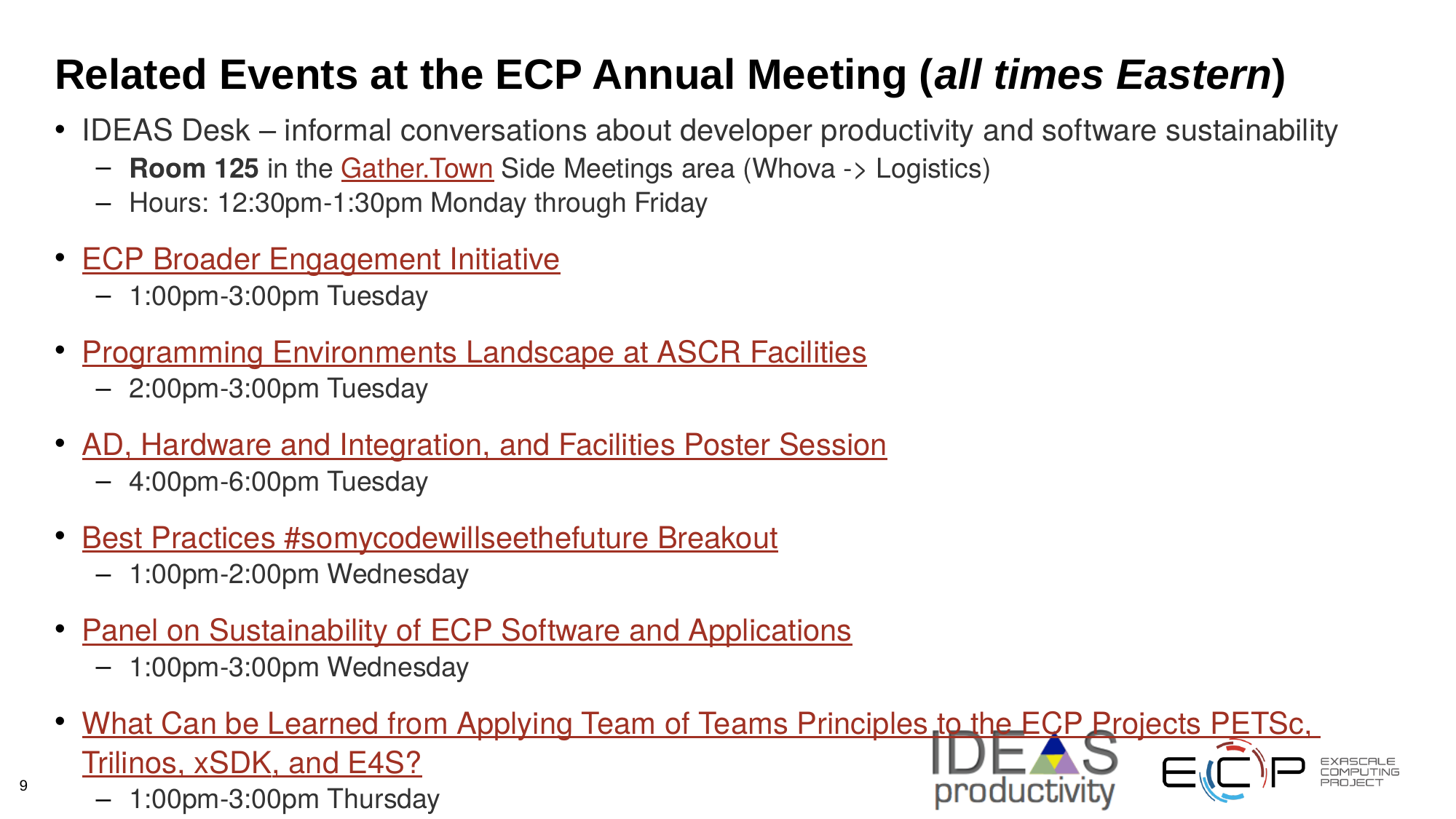

# Related Events at the ECP Annual Meeting (all times Eastern)
IDEAS Desk – informal conversations about developer productivity and software sustainability
Room 125 in the Gather.Town Side Meetings area (Whova -> Logistics)
Hours: 12:30pm-1:30pm Monday through Friday
ECP Broader Engagement Initiative
1:00pm-3:00pm Tuesday
Programming Environments Landscape at ASCR Facilities
2:00pm-3:00pm Tuesday
AD, Hardware and Integration, and Facilities Poster Session
4:00pm-6:00pm Tuesday
Best Practices #somycodewillseethefuture Breakout
1:00pm-2:00pm Wednesday
Panel on Sustainability of ECP Software and Applications
1:00pm-3:00pm Wednesday
What Can be Learned from Applying Team of Teams Principles to the ECP Projects PETSc, Trilinos, xSDK, and E4S?
1:00pm-3:00pm Thursday